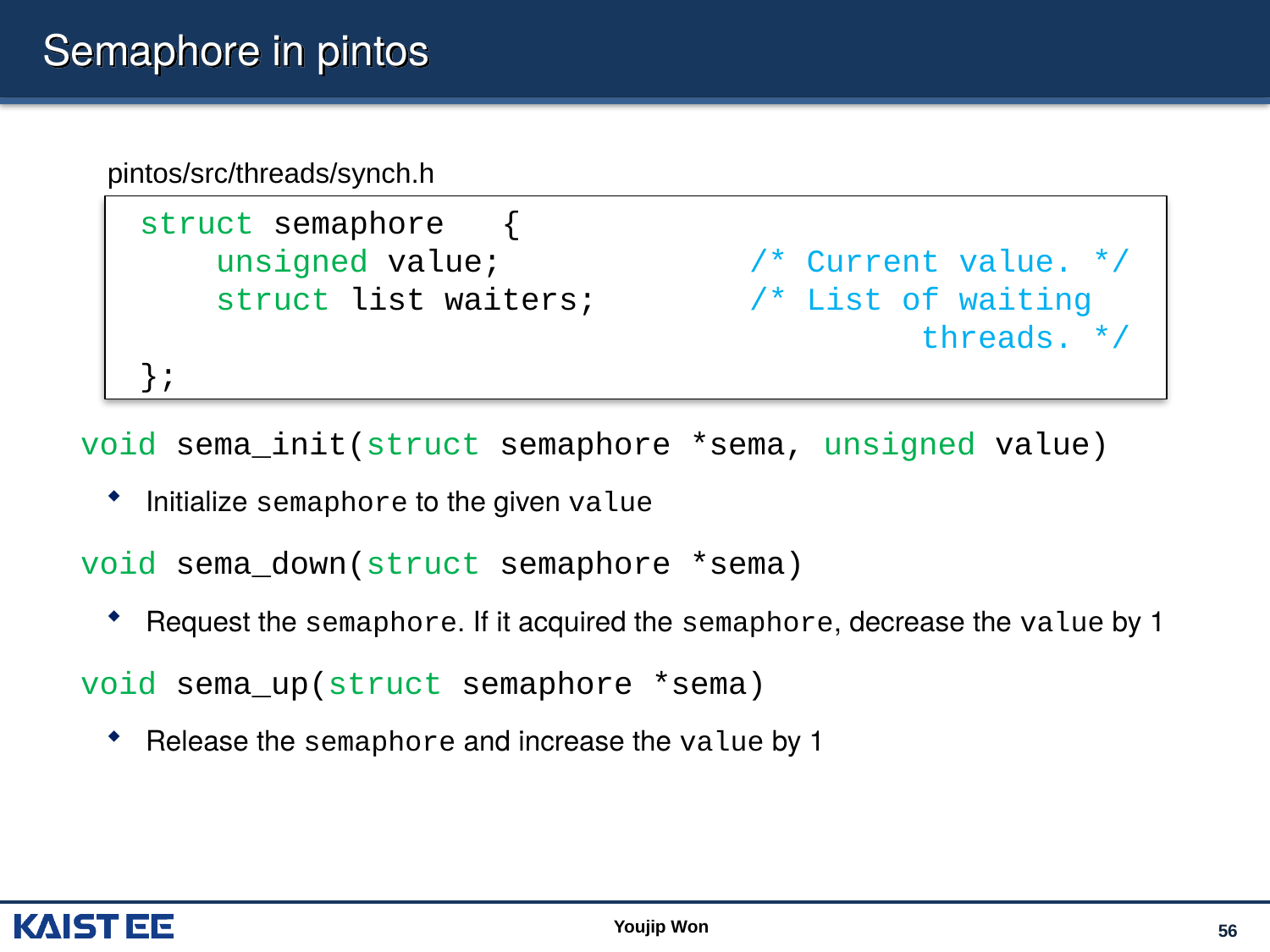

# Semaphore in pintos

  void sema_init(struct semaphore *sema, unsigned value)
Initialize semaphore to the given value
  void sema_down(struct semaphore *sema)
Request the semaphore. If it acquired the semaphore, decrease the value by 1
  void sema_up(struct semaphore *sema)
Release the semaphore and increase the value by 1
pintos/src/threads/synch.h
struct semaphore   {
    unsigned value;             /* Current value. */
    struct list waiters;        /* List of waiting
                                         threads. */
};
Youjip Won
56